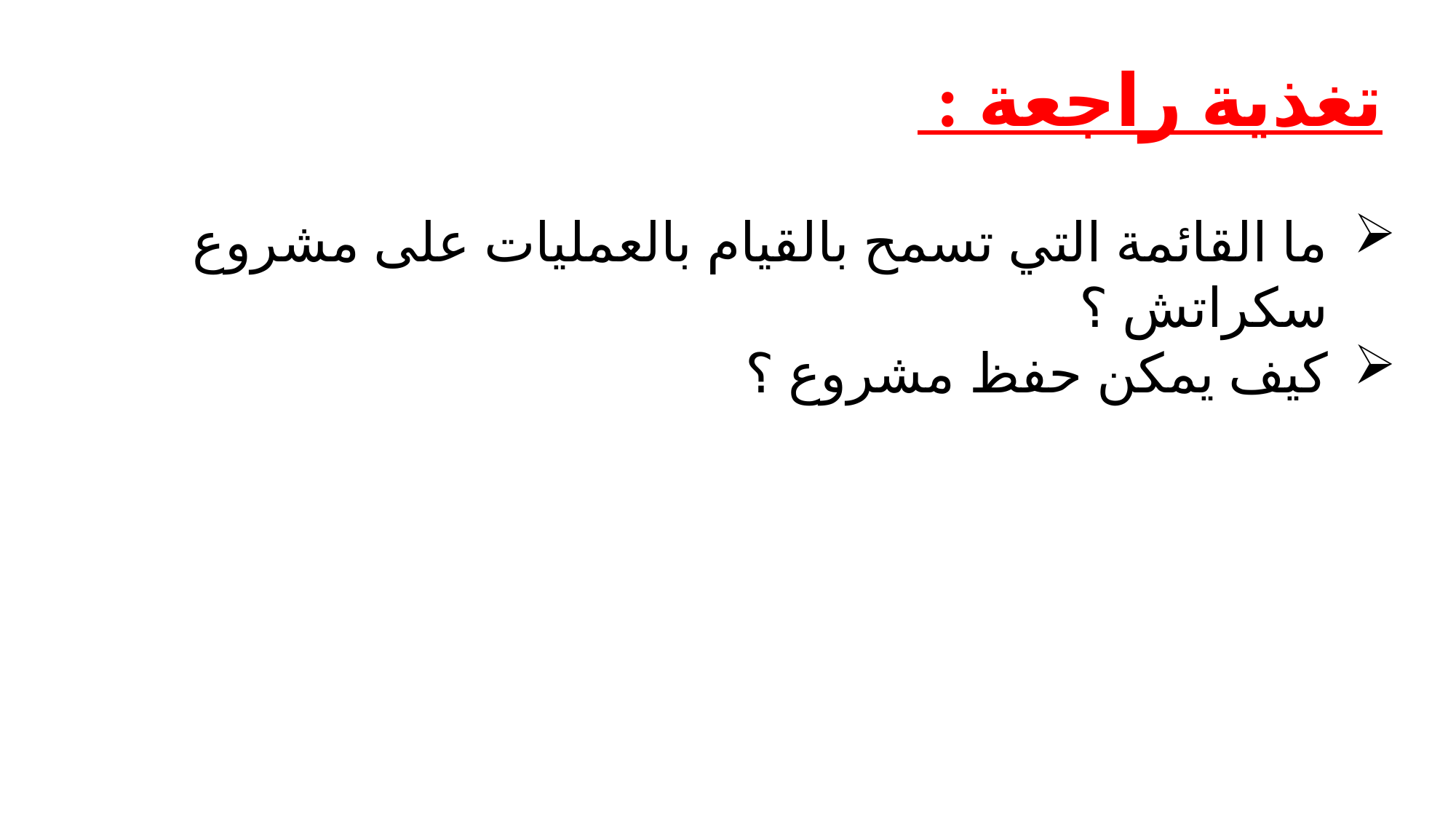

تغذية راجعة :
ما القائمة التي تسمح بالقيام بالعمليات على مشروع سكراتش ؟
كيف يمكن حفظ مشروع ؟